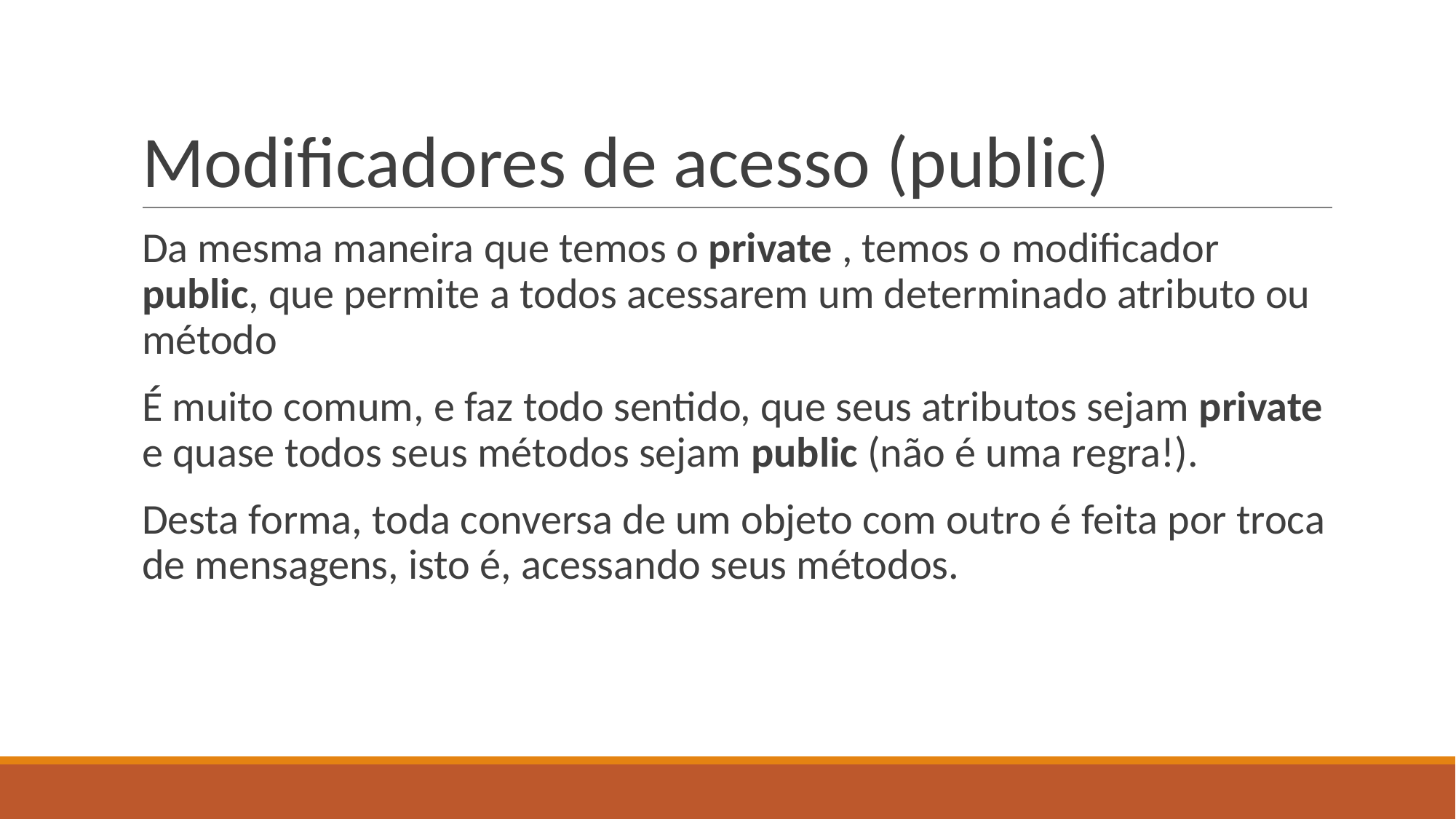

# Modificadores de acesso (public)
Da mesma maneira que temos o private , temos o modificador public, que permite a todos acessarem um determinado atributo ou método
É muito comum, e faz todo sentido, que seus atributos sejam private e quase todos seus métodos sejam public (não é uma regra!).
Desta forma, toda conversa de um objeto com outro é feita por troca de mensagens, isto é, acessando seus métodos.